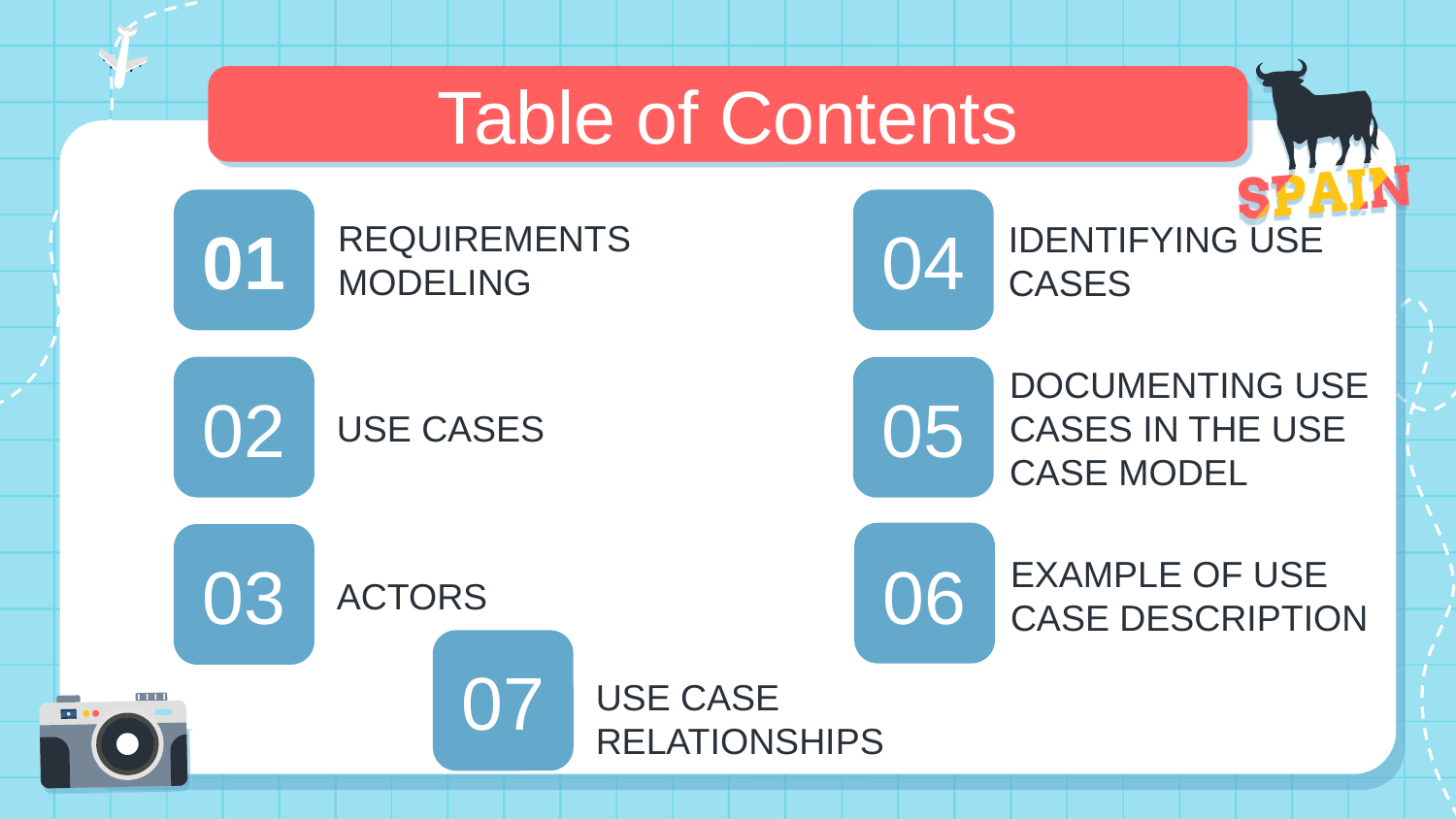

Table of Contents

01
04
REQUIREMENTS MODELING
IDENTIFYING USE CASES

02
05
USE CASES
DOCUMENTING USE CASES IN THE USE CASE MODEL

03
06
EXAMPLE OF USE CASE DESCRIPTION
ACTORS

07
USE CASE RELATIONSHIPS